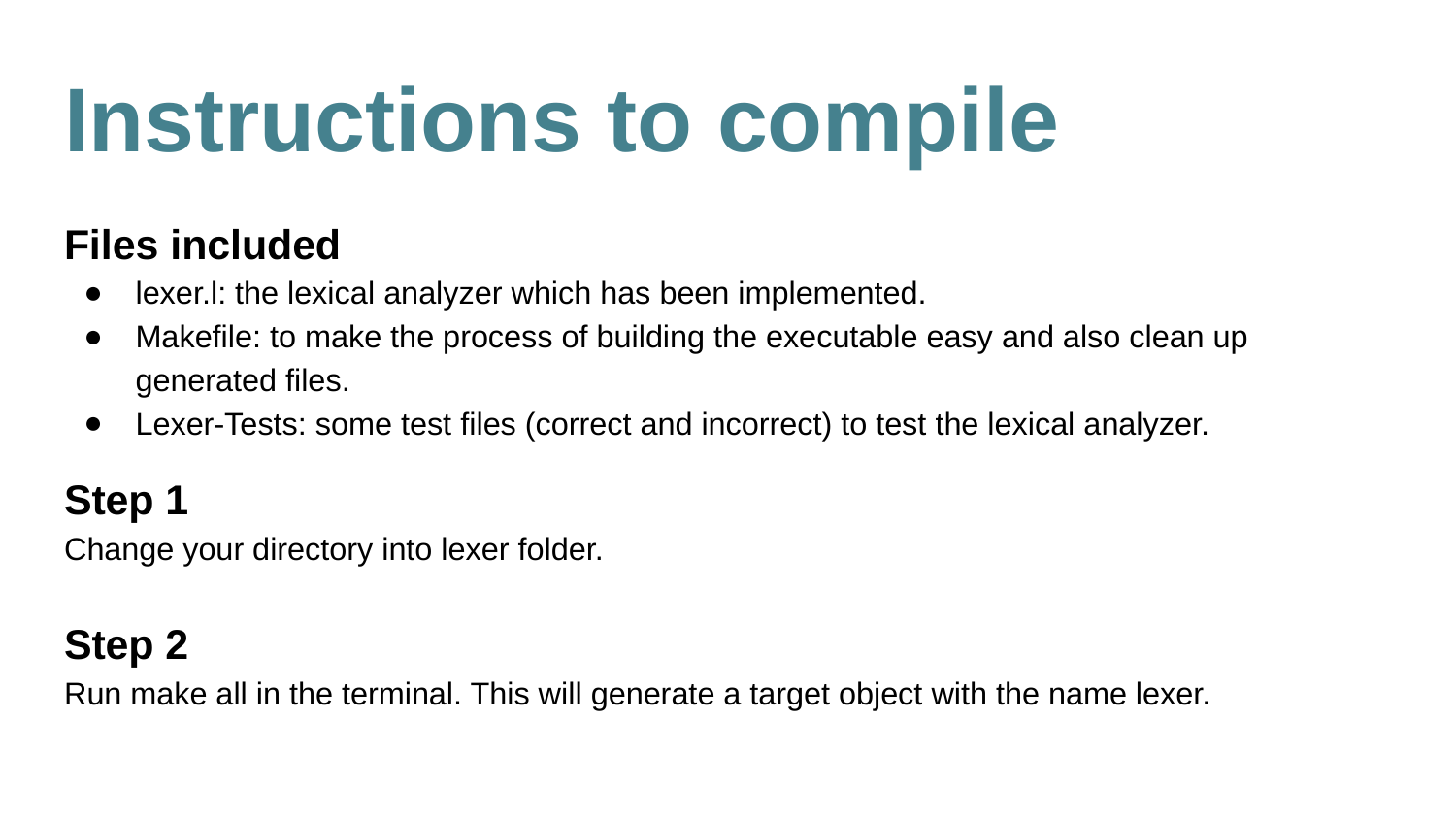

# Instructions to compile
Files included
lexer.l: the lexical analyzer which has been implemented.
Makefile: to make the process of building the executable easy and also clean up generated files.
Lexer-Tests: some test files (correct and incorrect) to test the lexical analyzer.
Step 1
Change your directory into lexer folder.

Step 2
Run make all in the terminal. This will generate a target object with the name lexer.